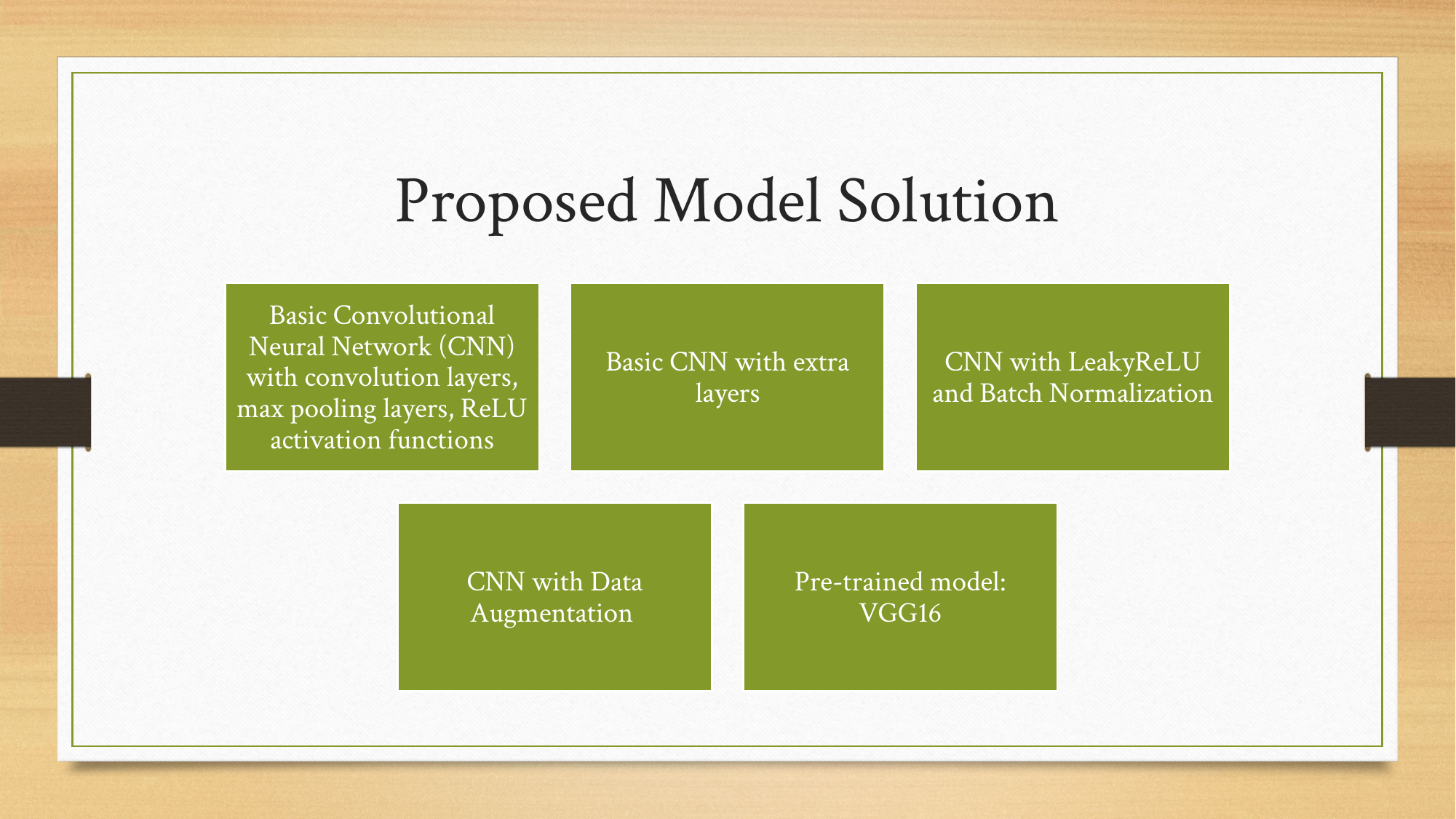

# Proposed Model Solution
Basic Convolutional Neural Network (CNN) with convolution layers, max pooling layers, ReLU activation functions
Basic CNN with extra layers
CNN with LeakyReLU and Batch Normalization
CNN with Data Augmentation
Pre-trained model: VGG16